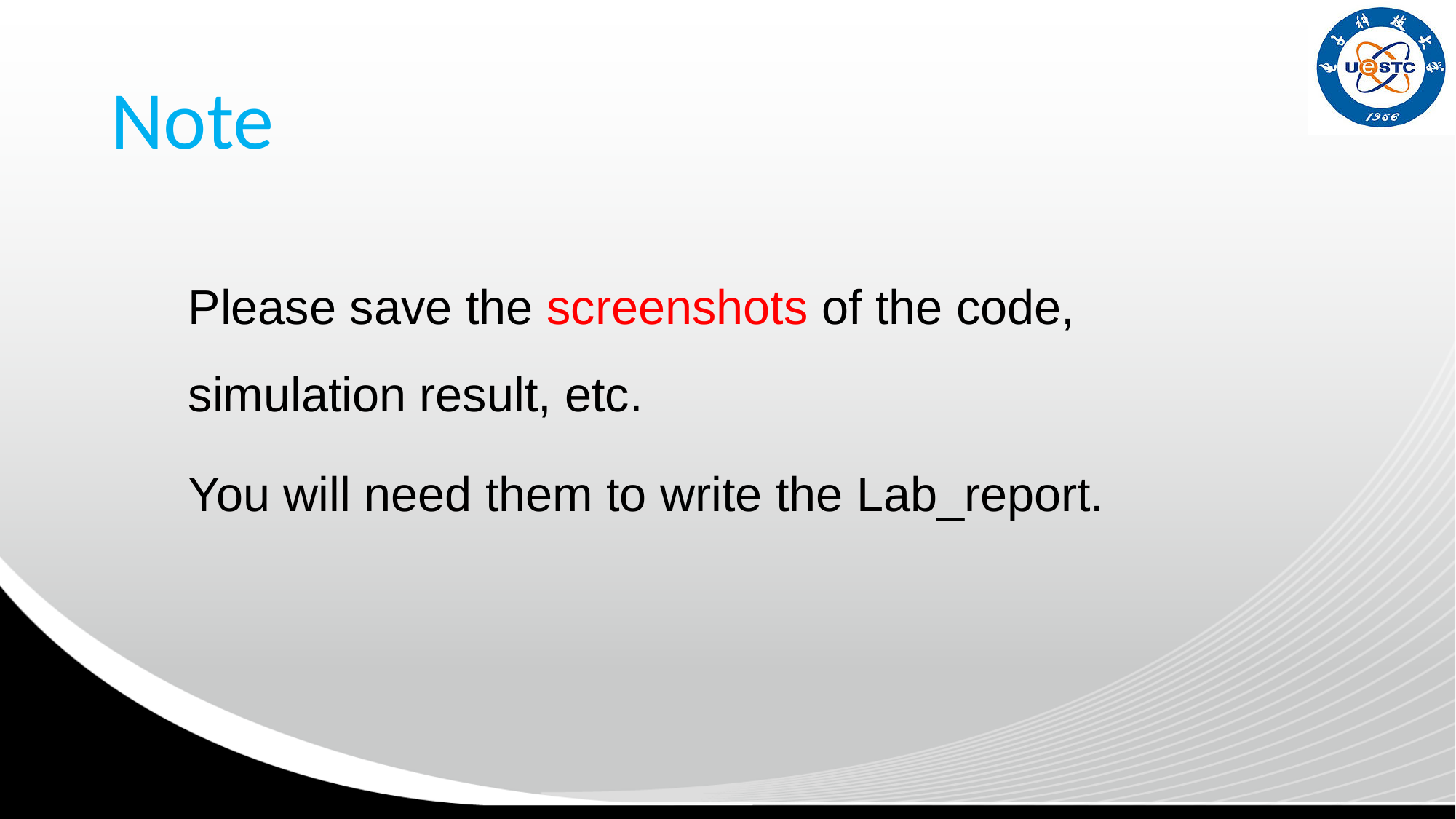

# Note
Please save the screenshots of the code, simulation result, etc.
You will need them to write the Lab_report.